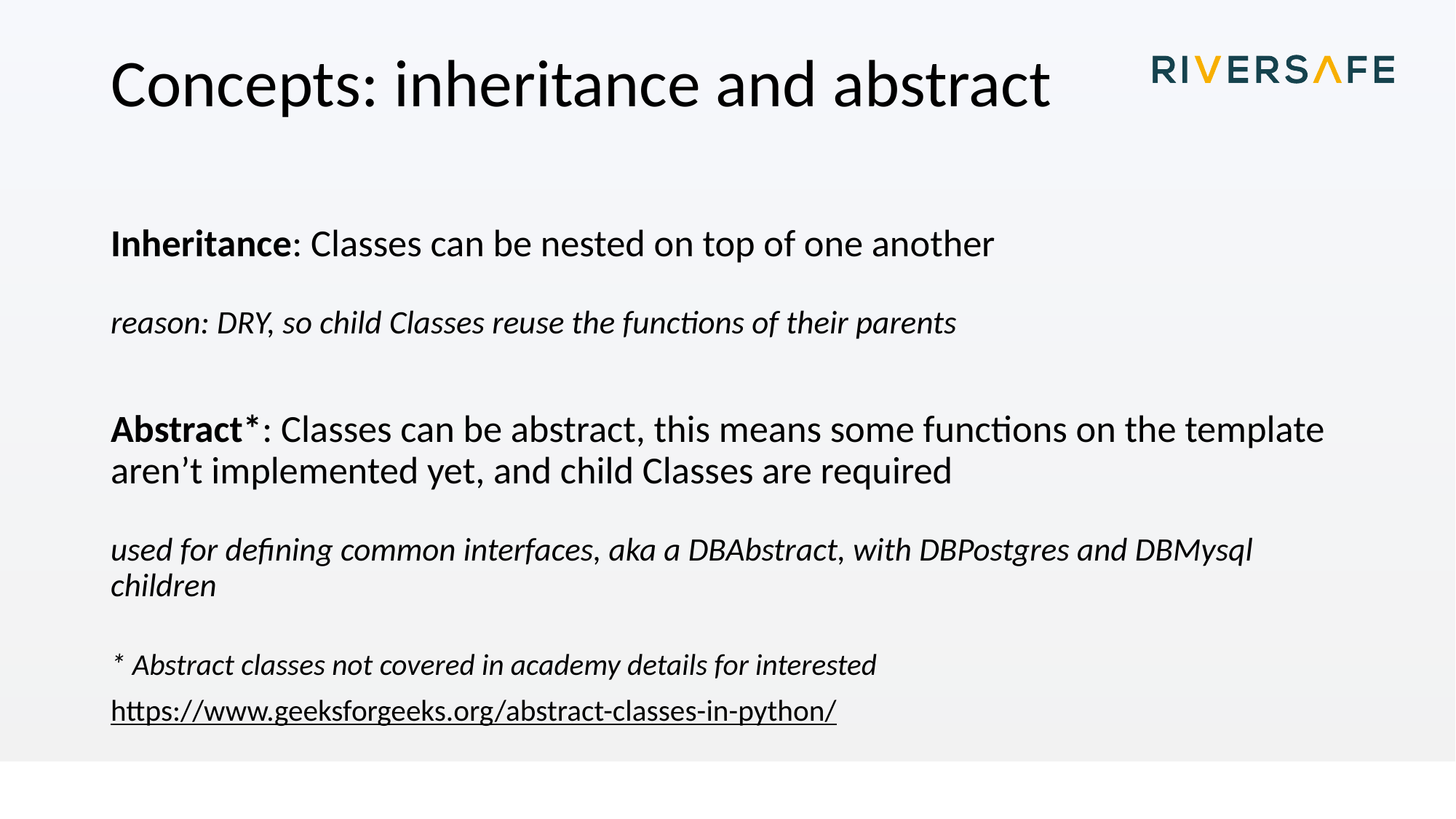

# Concepts: inheritance and abstract
Inheritance: Classes can be nested on top of one another
reason: DRY, so child Classes reuse the functions of their parents

Abstract*: Classes can be abstract, this means some functions on the template aren’t implemented yet, and child Classes are required
used for defining common interfaces, aka a DBAbstract, with DBPostgres and DBMysql children
* Abstract classes not covered in academy details for interested
https://www.geeksforgeeks.org/abstract-classes-in-python/